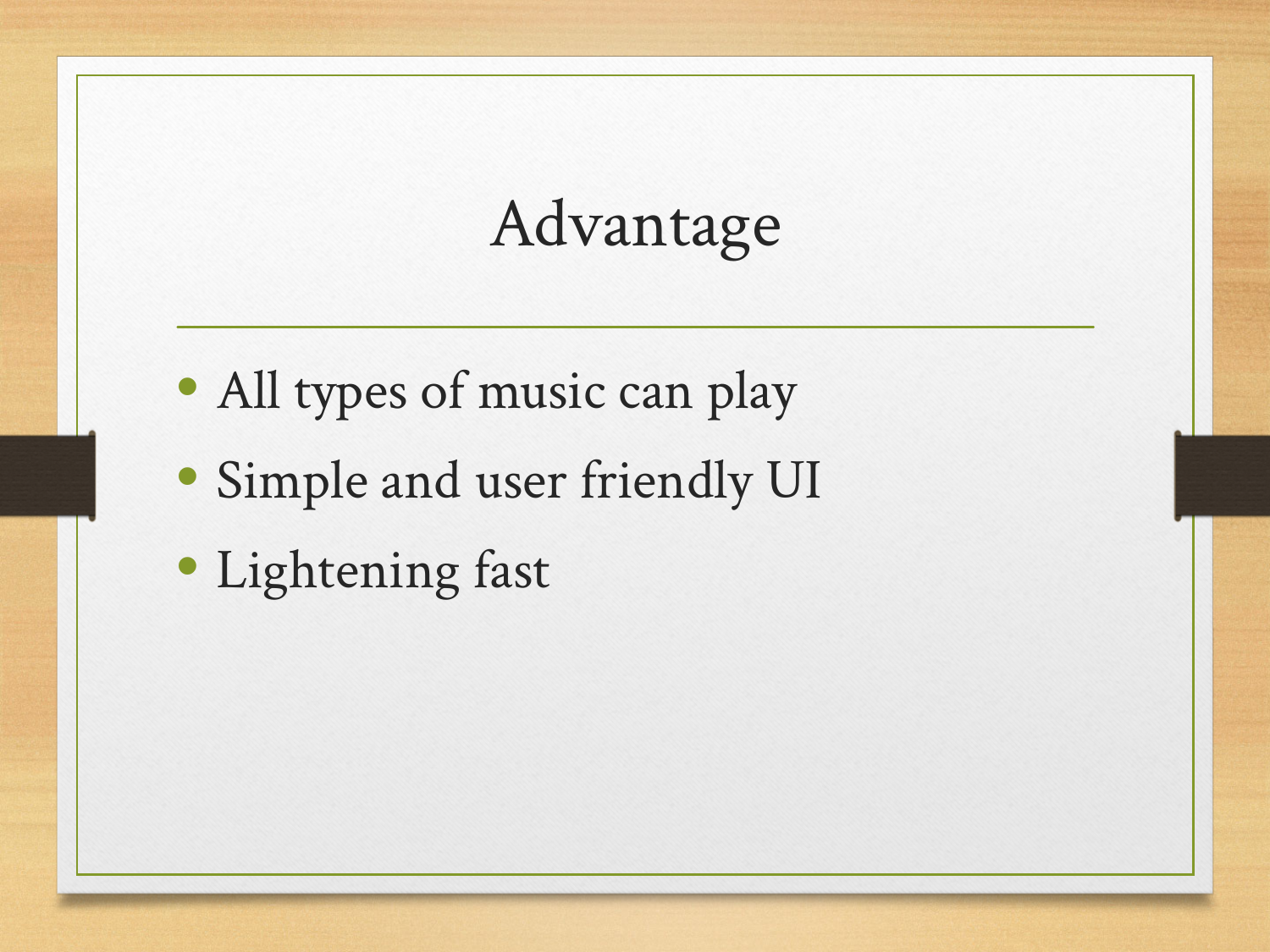

# Advantage
All types of music can play
Simple and user friendly UI
Lightening fast